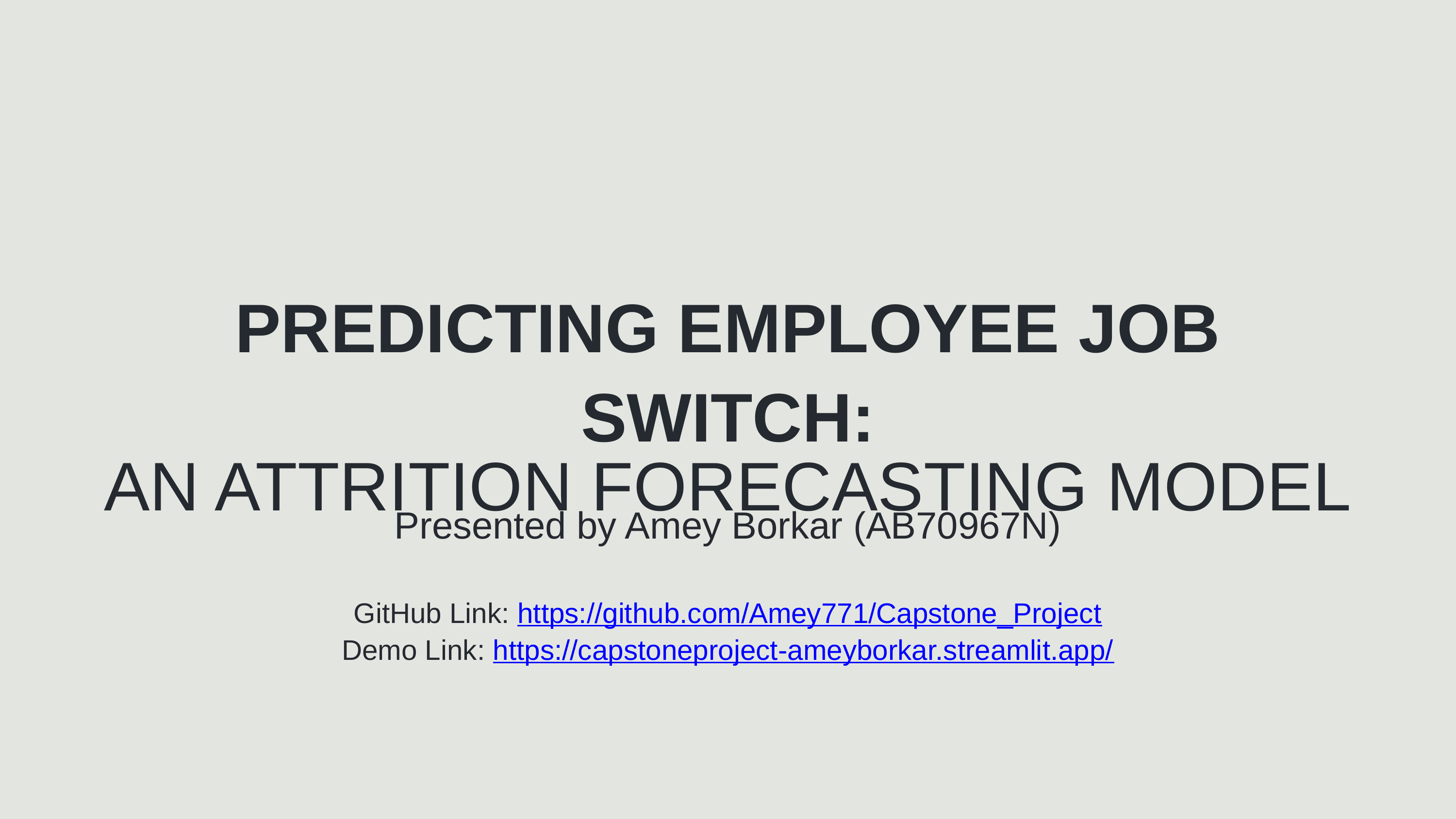

PREDICTING EMPLOYEE JOB SWITCH:
AN ATTRITION FORECASTING MODEL
Presented by Amey Borkar (AB70967N)
GitHub Link: https://github.com/Amey771/Capstone_Project
Demo Link: https://capstoneproject-ameyborkar.streamlit.app/